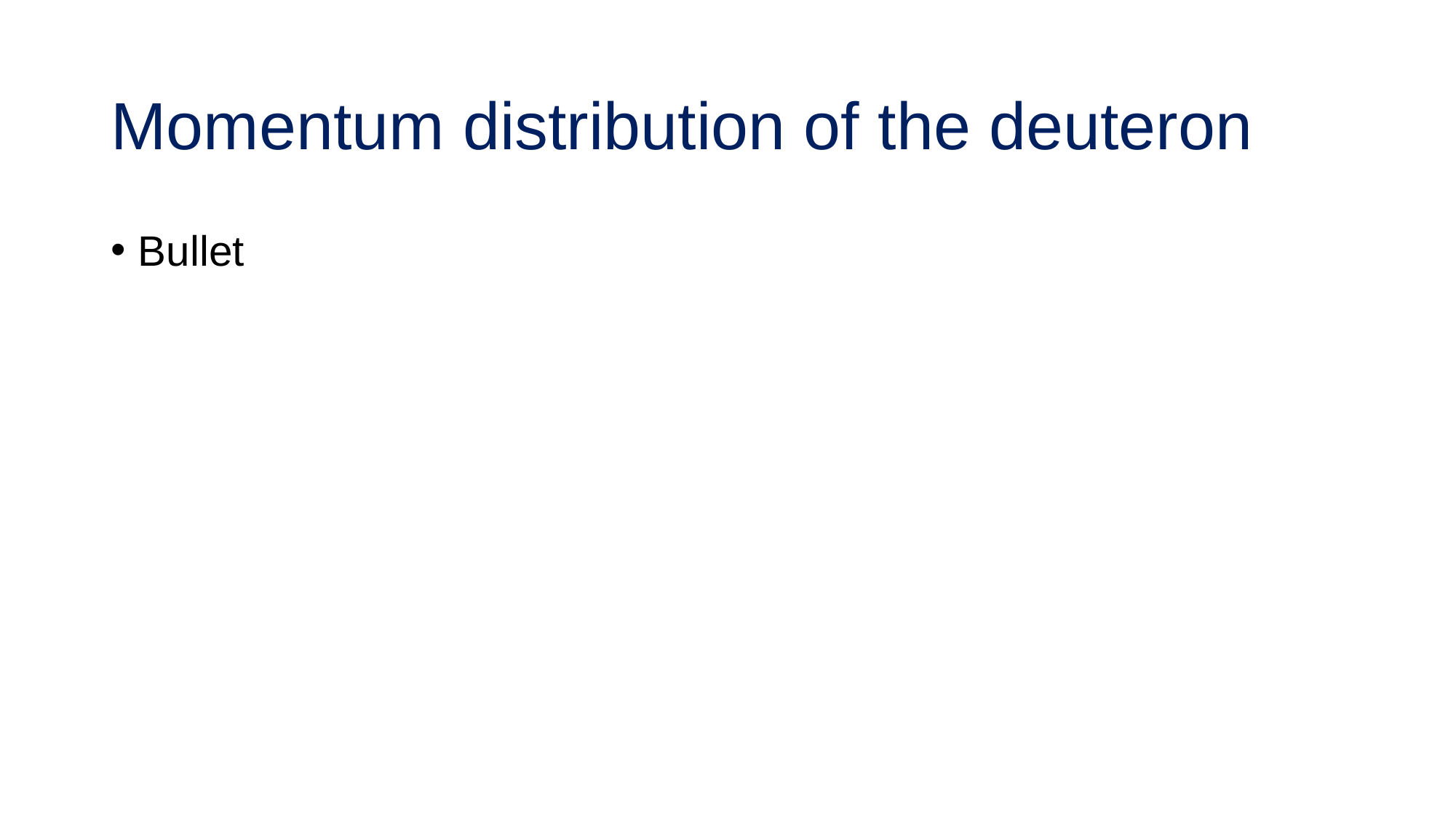

# Momentum distribution of the deuteron
Bullet